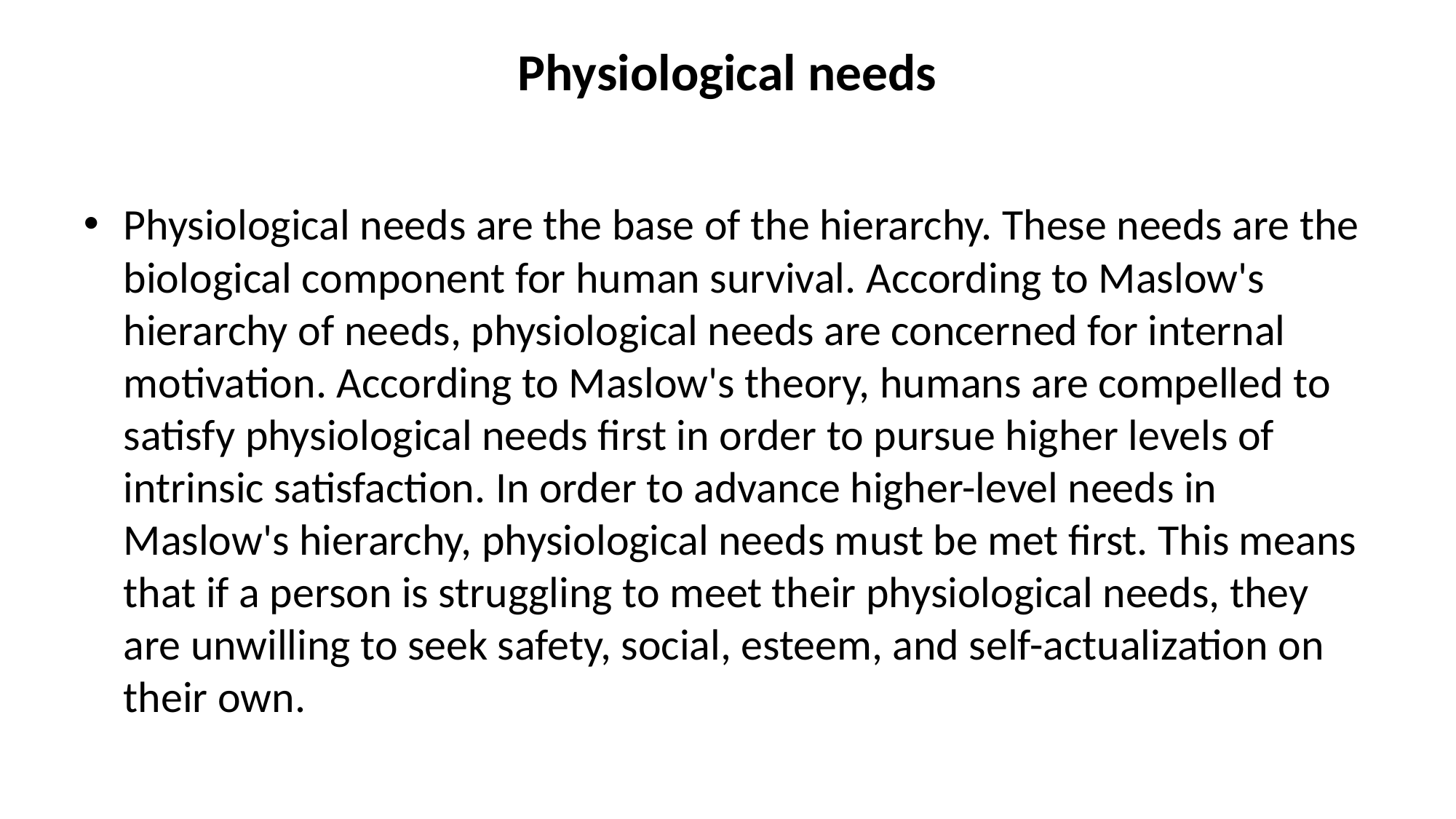

# Physiological needs
Physiological needs are the base of the hierarchy. These needs are the biological component for human survival. According to Maslow's hierarchy of needs, physiological needs are concerned for internal motivation. According to Maslow's theory, humans are compelled to satisfy physiological needs first in order to pursue higher levels of intrinsic satisfaction. In order to advance higher-level needs in Maslow's hierarchy, physiological needs must be met first. This means that if a person is struggling to meet their physiological needs, they are unwilling to seek safety, social, esteem, and self-actualization on their own.